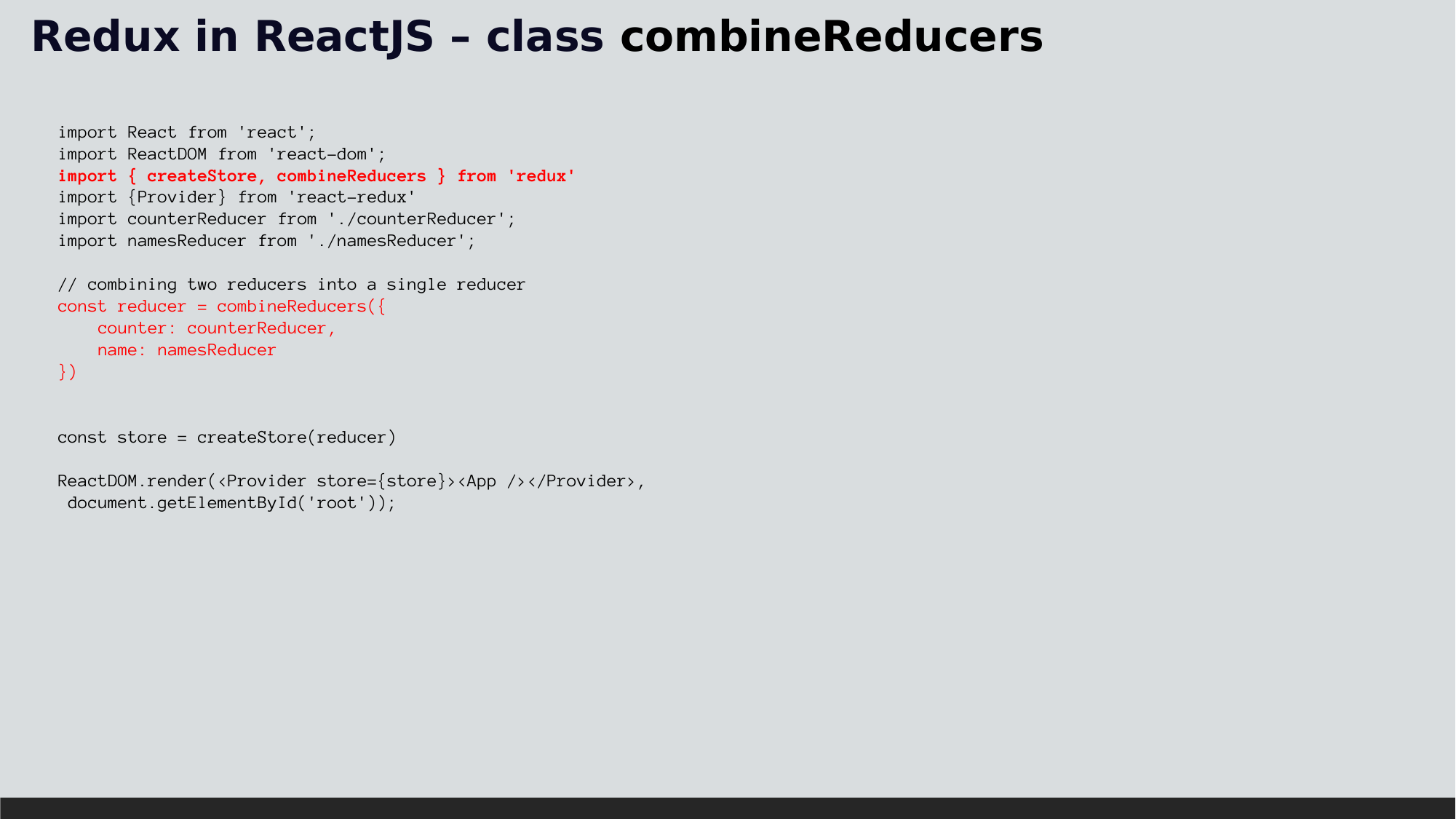

Redux in ReactJS – class combineReducers

import React from 'react';
import ReactDOM from 'react-dom';
import { createStore, combineReducers } from 'redux'
import {Provider} from 'react-redux'
import counterReducer from './counterReducer';
import namesReducer from './namesReducer';

// combining two reducers into a single reducer
const reducer = combineReducers({
    counter: counterReducer,
    name: namesReducer
})

const store = createStore(reducer)

ReactDOM.render(<Provider store={store}><App /></Provider>,
 document.getElementById('root'));